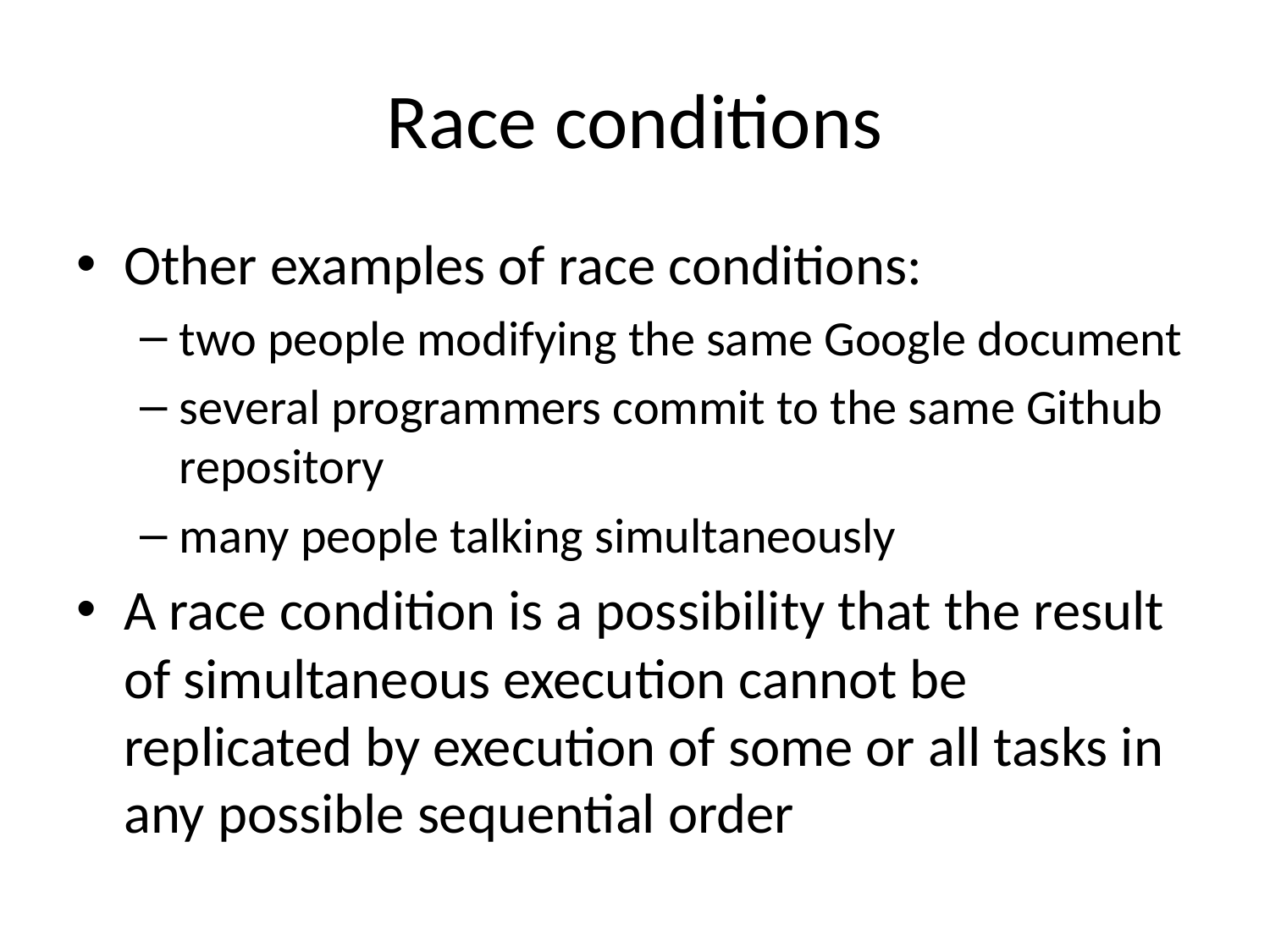

# Race conditions
Other examples of race conditions:
two people modifying the same Google document
several programmers commit to the same Github repository
many people talking simultaneously
A race condition is a possibility that the result of simultaneous execution cannot be replicated by execution of some or all tasks in any possible sequential order